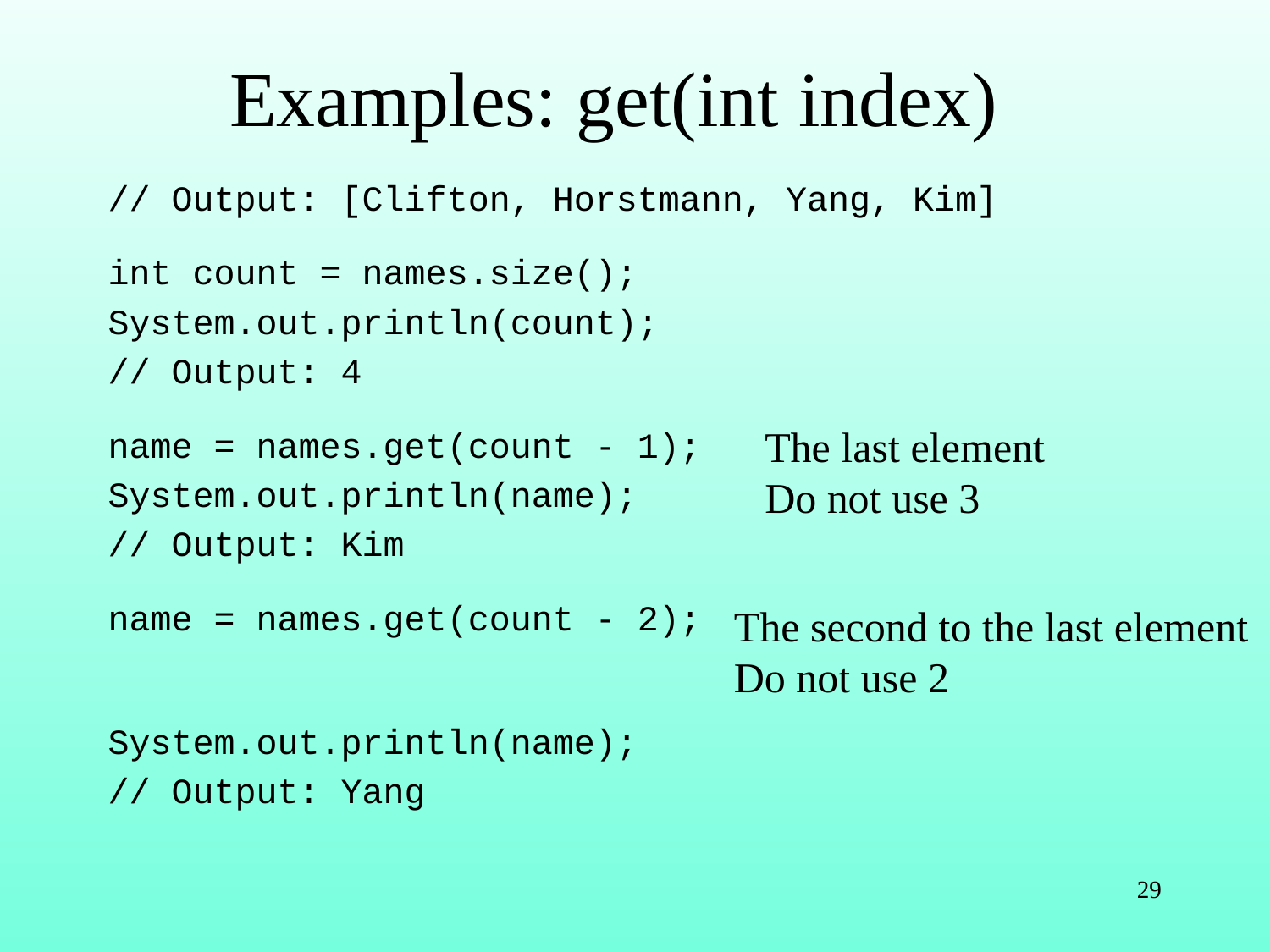

# Examples: get(int index)
// Output: [Clifton, Horstmann, Yang, Kim]

int count = names.size();
System.out.println(count);
// Output: 4

name = names.get(count - 1);
System.out.println(name);
// Output: Kim

name = names.get(count - 2);

System.out.println(name);
// Output: Yang

The last element
Do not use 3
The second to the last element
Do not use 2
29